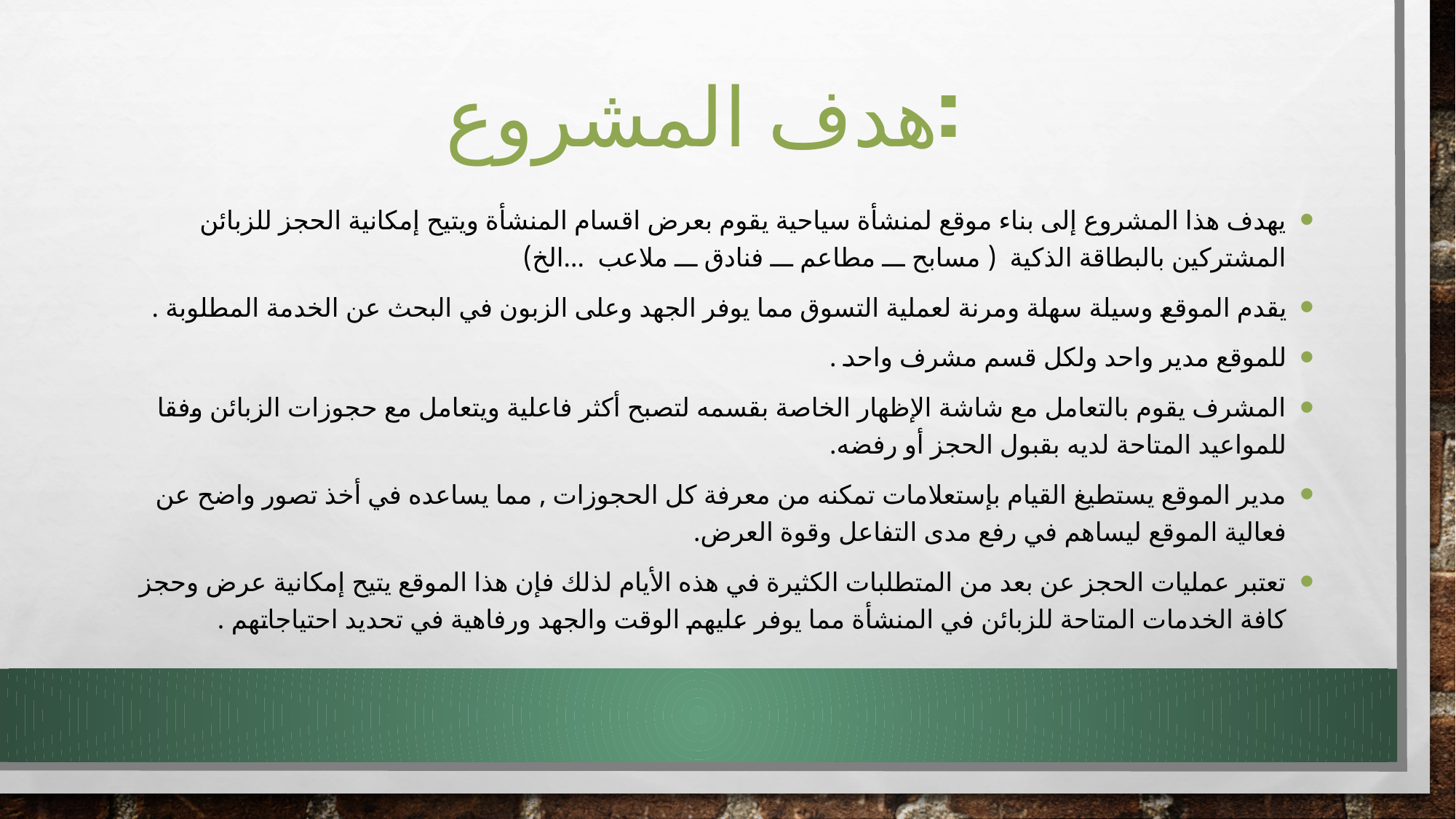

# هدف المشروع:
يهدف هذا المشروع إلى بناء موقع لمنشأة سياحية يقوم بعرض اقسام المنشأة ويتيح إمكانية الحجز للزبائن المشتركين بالبطاقة الذكية  ( مسابح ـــ مطاعم ـــ فنادق ـــ ملاعب  ...الخ)
يقدم الموقع وسيلة سهلة ومرنة لعملية التسوق مما يوفر الجهد وعلى الزبون في البحث عن الخدمة المطلوبة .
للموقع مدير واحد ولكل قسم مشرف واحد .
المشرف يقوم بالتعامل مع شاشة الإظهار الخاصة بقسمه لتصبح أكثر فاعلية ويتعامل مع حجوزات الزبائن وفقا للمواعيد المتاحة لديه بقبول الحجز أو رفضه.
مدير الموقع يستطيغ القيام بإستعلامات تمكنه من معرفة كل الحجوزات , مما يساعده في أخذ تصور واضح عن فعالية الموقع ليساهم في رفع مدى التفاعل وقوة العرض.
تعتبر عمليات الحجز عن بعد من المتطلبات الكثيرة في هذه الأيام لذلك فإن هذا الموقع يتيح إمكانية عرض وحجز كافة الخدمات المتاحة للزبائن في المنشأة مما يوفر عليهم الوقت والجهد ورفاهية في تحديد احتياجاتهم .